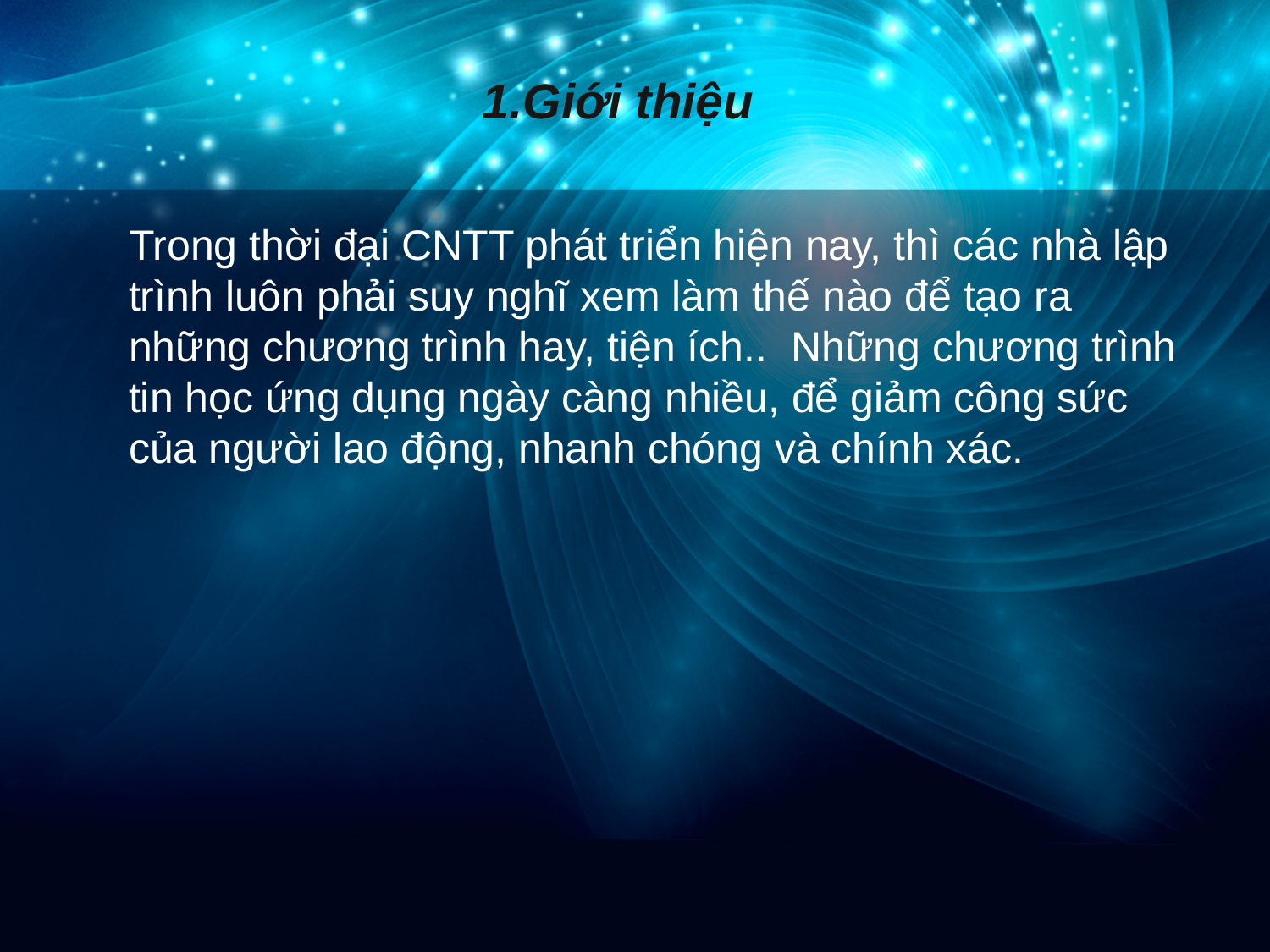

1.Giới thiệu
Trong thời đại CNTT phát triển hiện nay, thì các nhà lập trình luôn phải suy nghĩ xem làm thế nào để tạo ra những chương trình hay, tiện ích..  Những chương trình tin học ứng dụng ngày càng nhiều, để giảm công sức của người lao động, nhanh chóng và chính xác.